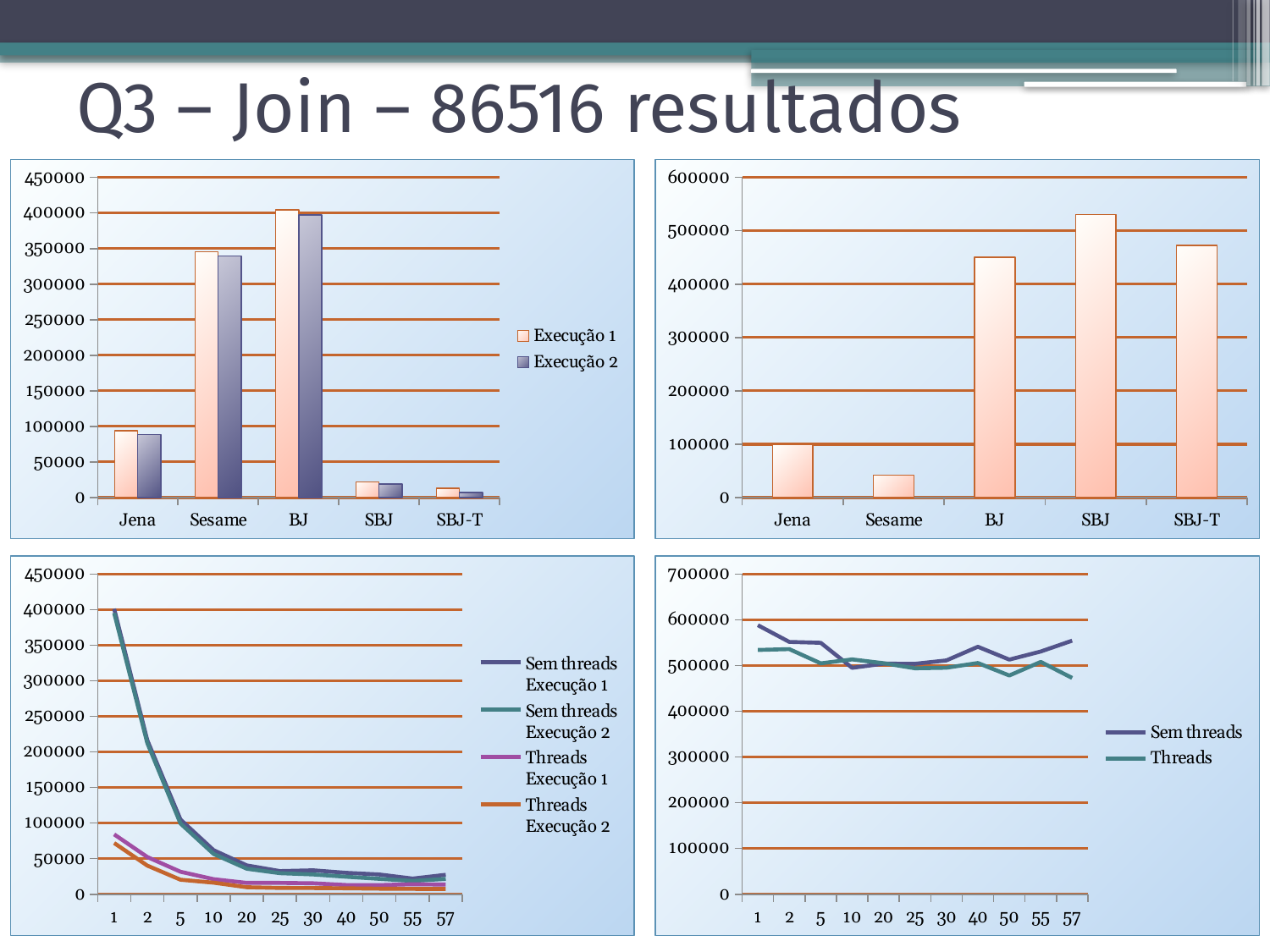

Q3 – Join – 86516 resultados

### Chart

| Category | Execução 1 | Execução 2 |
|---|---|---|
| Jena | 94283.0 | 88531.0 |
| Sesame | 345433.0 | 339741.0 |
| BJ | 404351.0 | 397230.0 |
| SBJ | 21992.0 | 18697.0 |
| SBJ-T | 12831.0 | 7416.0 |

### Chart

| Category |  |
|---|---|
| Jena | 99250.0 |
| Sesame | 41630.0 |
| BJ | 450440.0 |
| SBJ | 530690.0 |
| SBJ-T | 472940.0 |

### Chart

| Category | Sem threads
Execução 1 | Sem threads
Execução 2 | Threads
Execução 1 | Threads
Execução 2 |
|---|---|---|---|---|
| 1 | 401282.0 | 395421.0 | 84204.0 | 72034.0 |
| 2 | 216542.0 | 212571.0 | 52426.0 | 40299.0 |
| 5 | 104924.0 | 99461.0 | 31662.0 | 20382.0 |
| 10 | 61881.0 | 56586.0 | 21208.0 | 16257.0 |
| 20 | 40531.0 | 35858.0 | 16019.0 | 9800.0 |
| 25 | 32617.0 | 29586.0 | 15961.0 | 8882.0 |
| 30 | 33675.0 | 27853.0 | 15440.0 | 8697.0 |
| 40 | 30050.0 | 24626.0 | 13010.0 | 8366.0 |
| 50 | 27766.0 | 21636.0 | 12831.0 | 7819.0 |
| 55 | 21992.0 | 18697.0 | 14100.0 | 7497.0 |
| 57 | 27361.0 | 21596.0 | 13639.0 | 7416.0 |

### Chart

| Category | Sem threads | Threads |
|---|---|---|
| 1 | 588380.0 | 534130.0 |
| 2 | 551750.0 | 536000.0 |
| 5 | 549810.0 | 504880.0 |
| 10 | 495060.0 | 513500.0 |
| 20 | 504130.0 | 505190.0 |
| 25 | 503810.0 | 494060.0 |
| 30 | 511380.0 | 495250.0 |
| 40 | 541250.0 | 505560.0 |
| 50 | 513060.0 | 478250.0 |
| 55 | 530690.0 | 507940.0 |
| 57 | 554440.0 | 472940.0 |